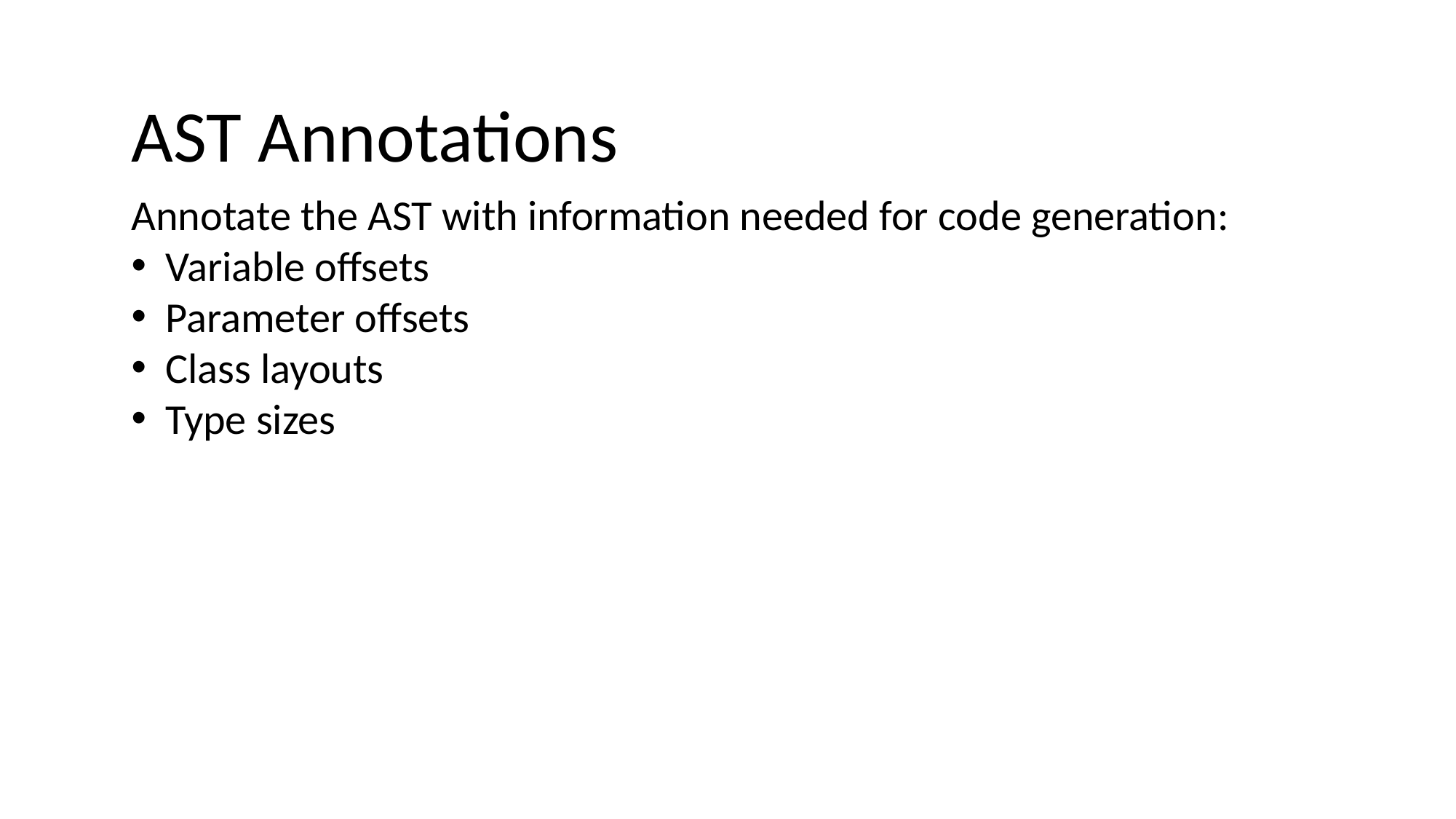

AST Annotations
Annotate the AST with information needed for code generation:
Variable offsets
Parameter offsets
Class layouts
Type sizes